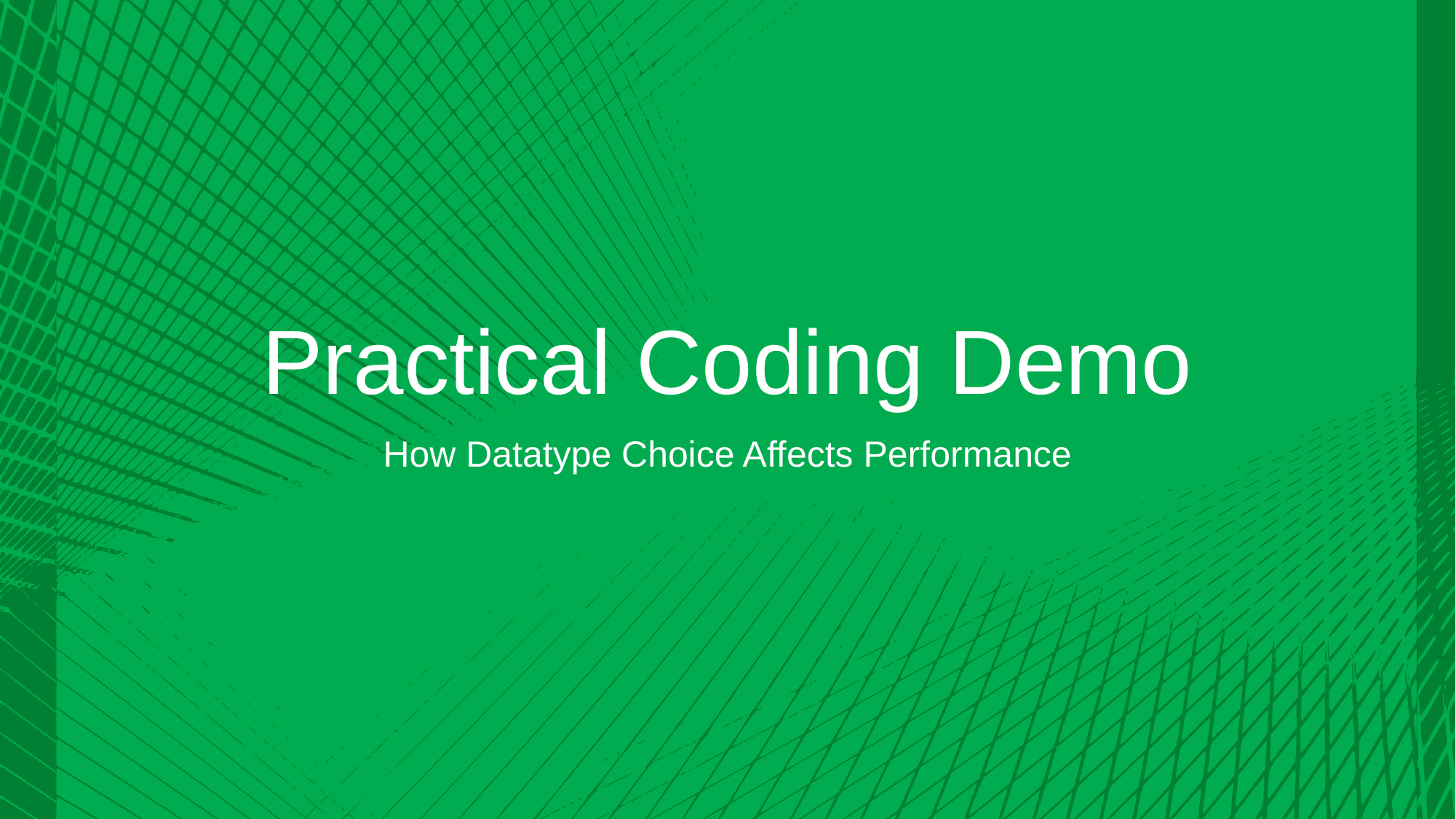

# Practical Coding Demo
How Datatype Choice Affects Performance